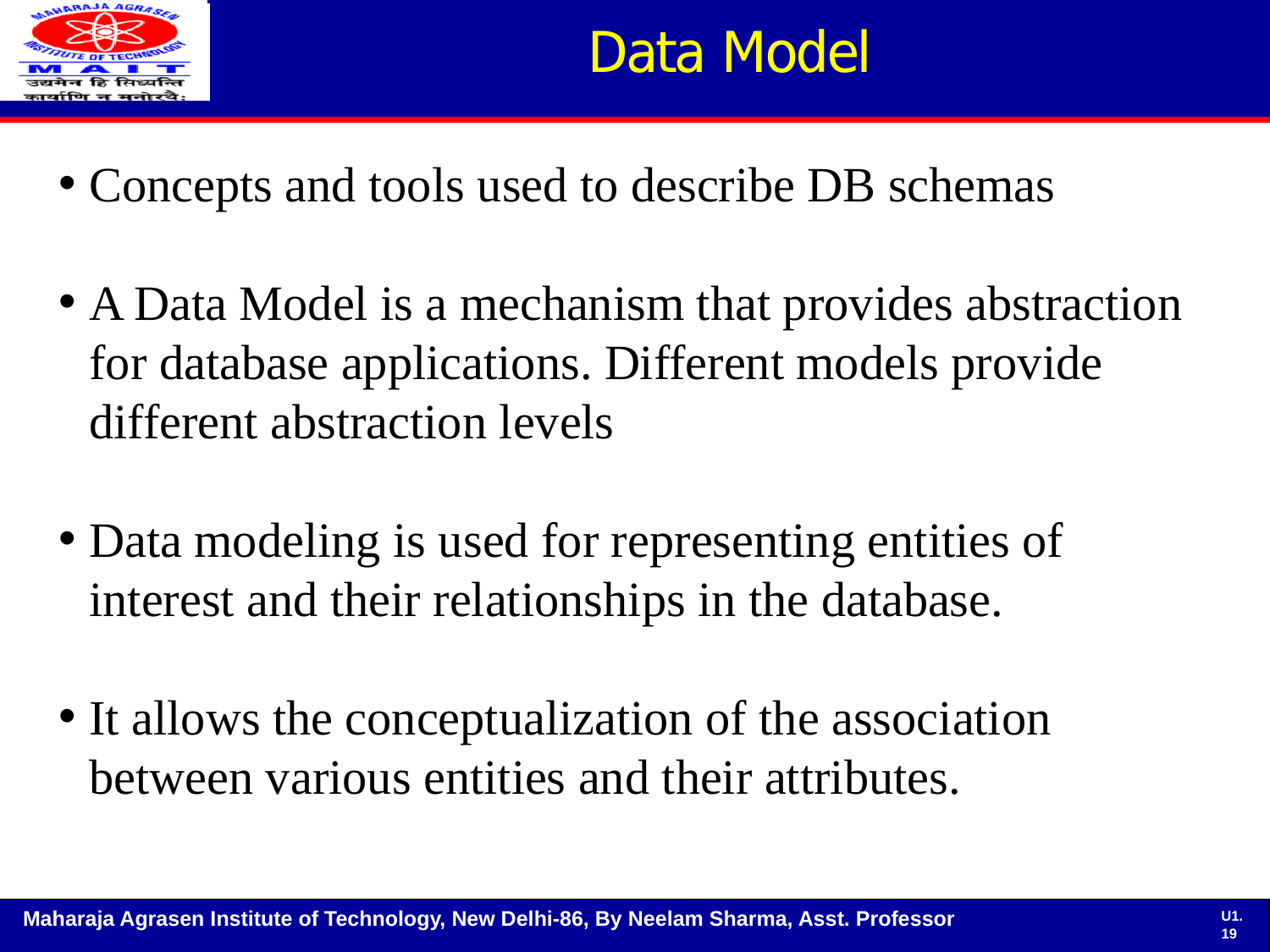

Data Model
Concepts and tools used to describe DB schemas

A Data Model is a mechanism that provides abstraction  for database applications. Different models provide different abstraction levels

Data modeling is used for representing entities of interest and their relationships in the database.

It allows the conceptualization of the association between various entities and their attributes.